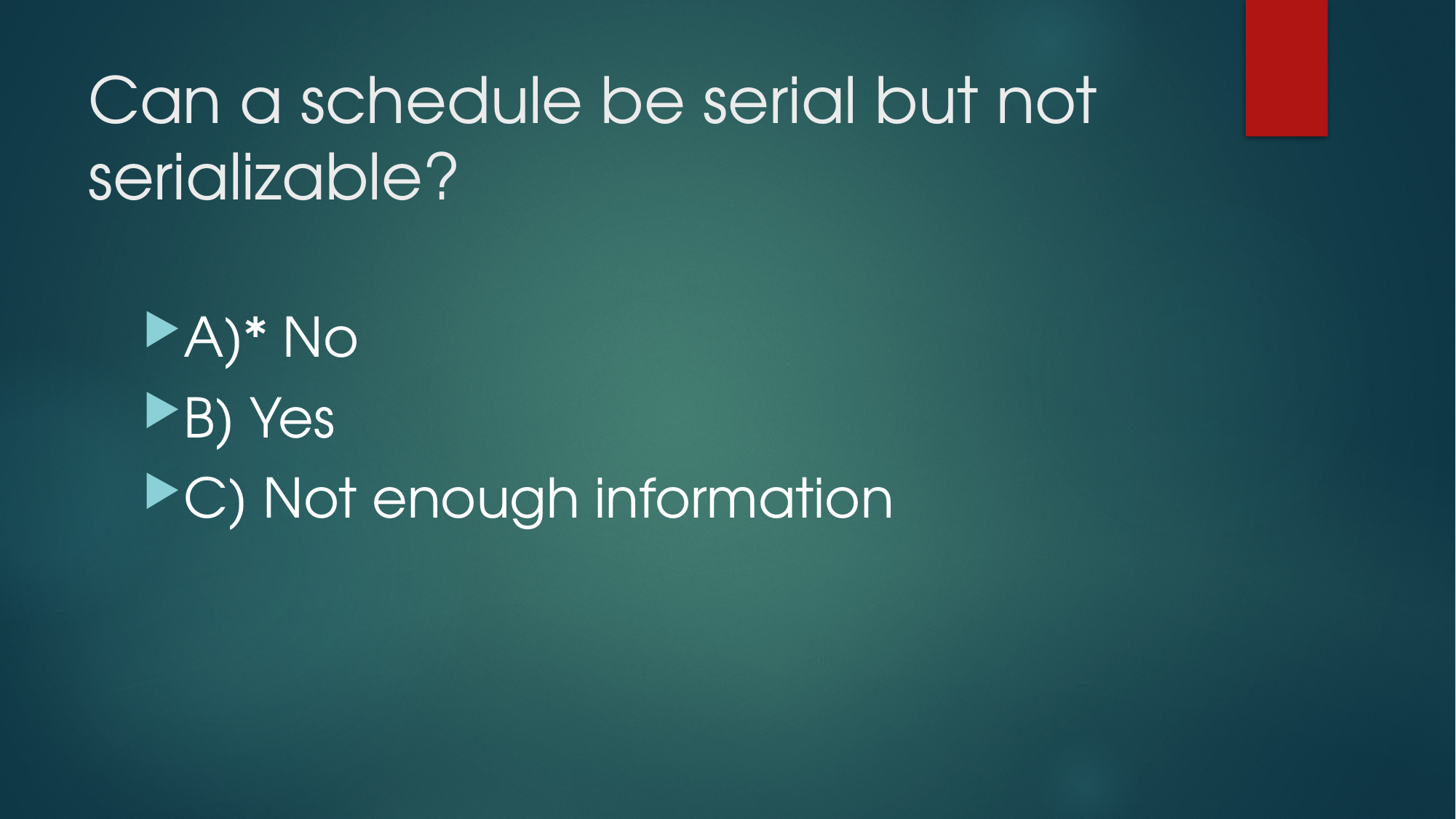

# Can a schedule be serial but not serializable?

A)* No
B) Yes
C) Not enough information